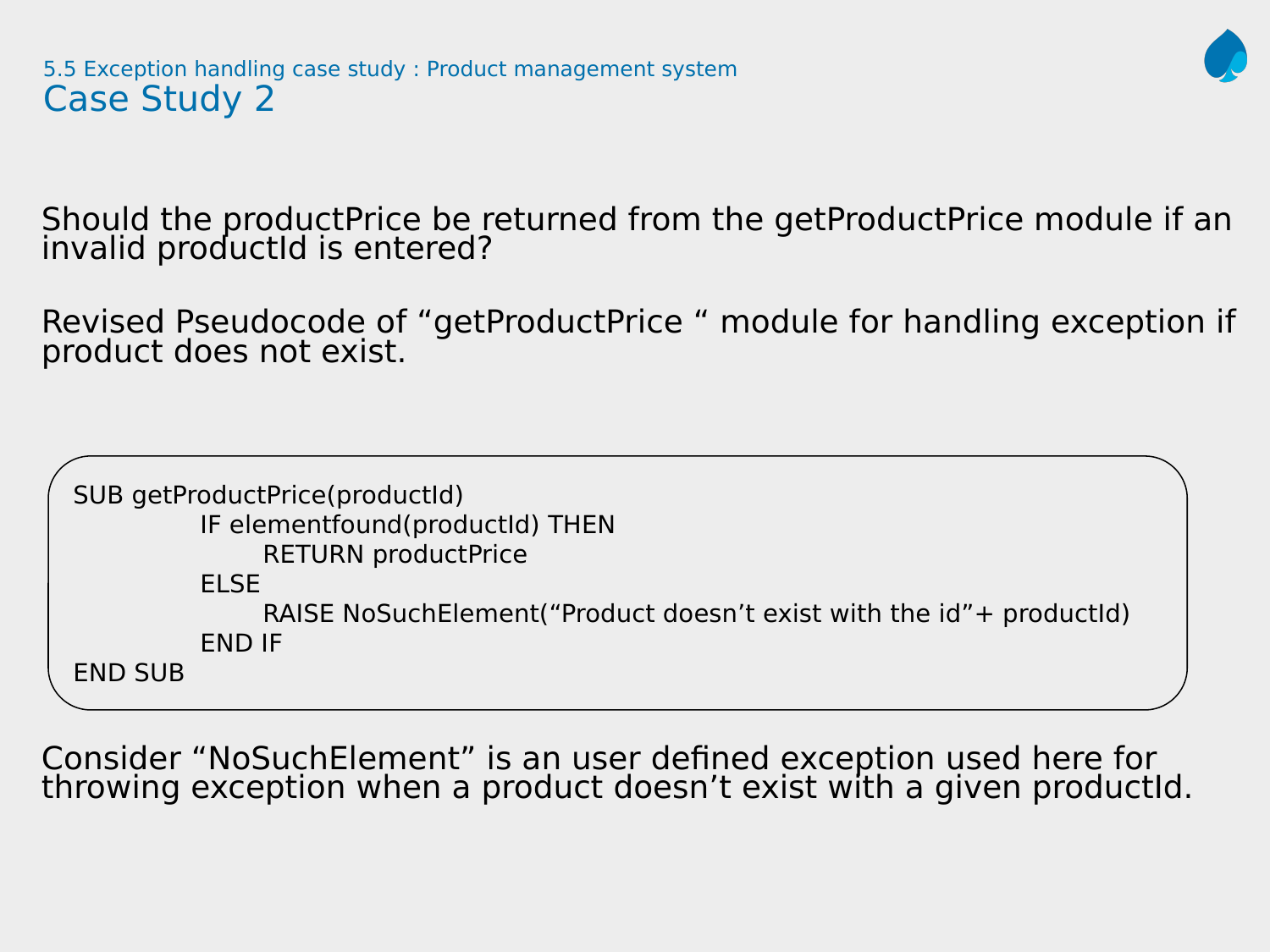

# 5.5 Exception handling case study : Product management system Case Study 2
Should the productPrice be returned from the getProductPrice module if an invalid productId is entered?

Revised Pseudocode of “getProductPrice “ module for handling exception if product does not exist.

Consider “NoSuchElement” is an user defined exception used here for throwing exception when a product doesn’t exist with a given productId.

SUB getProductPrice(productId)
	IF elementfound(productId) THEN
	        RETURN productPrice
	ELSE
	        RAISE NoSuchElement(“Product doesn’t exist with the id”+ productId)
	END IF
END SUB